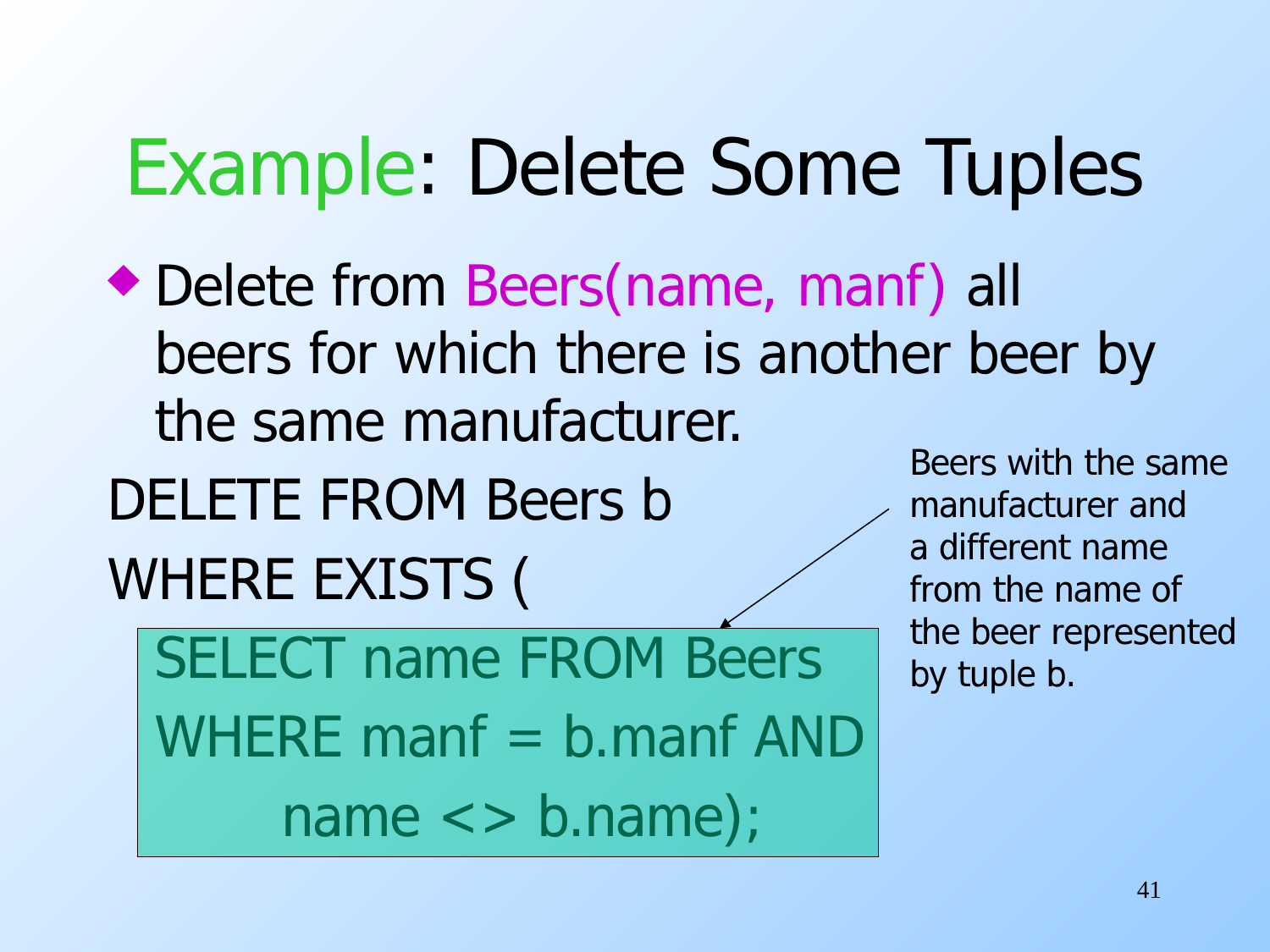

# Example: Delete Some Tuples
Delete from Beers(name, manf) all beers for which there is another beer by the same manufacturer.
DELETE FROM Beers b
WHERE EXISTS (
	SELECT name FROM Beers
	WHERE manf = b.manf AND
		name <> b.name);
Beers with the same
manufacturer and
a different name
from the name of
the beer represented
by tuple b.

41